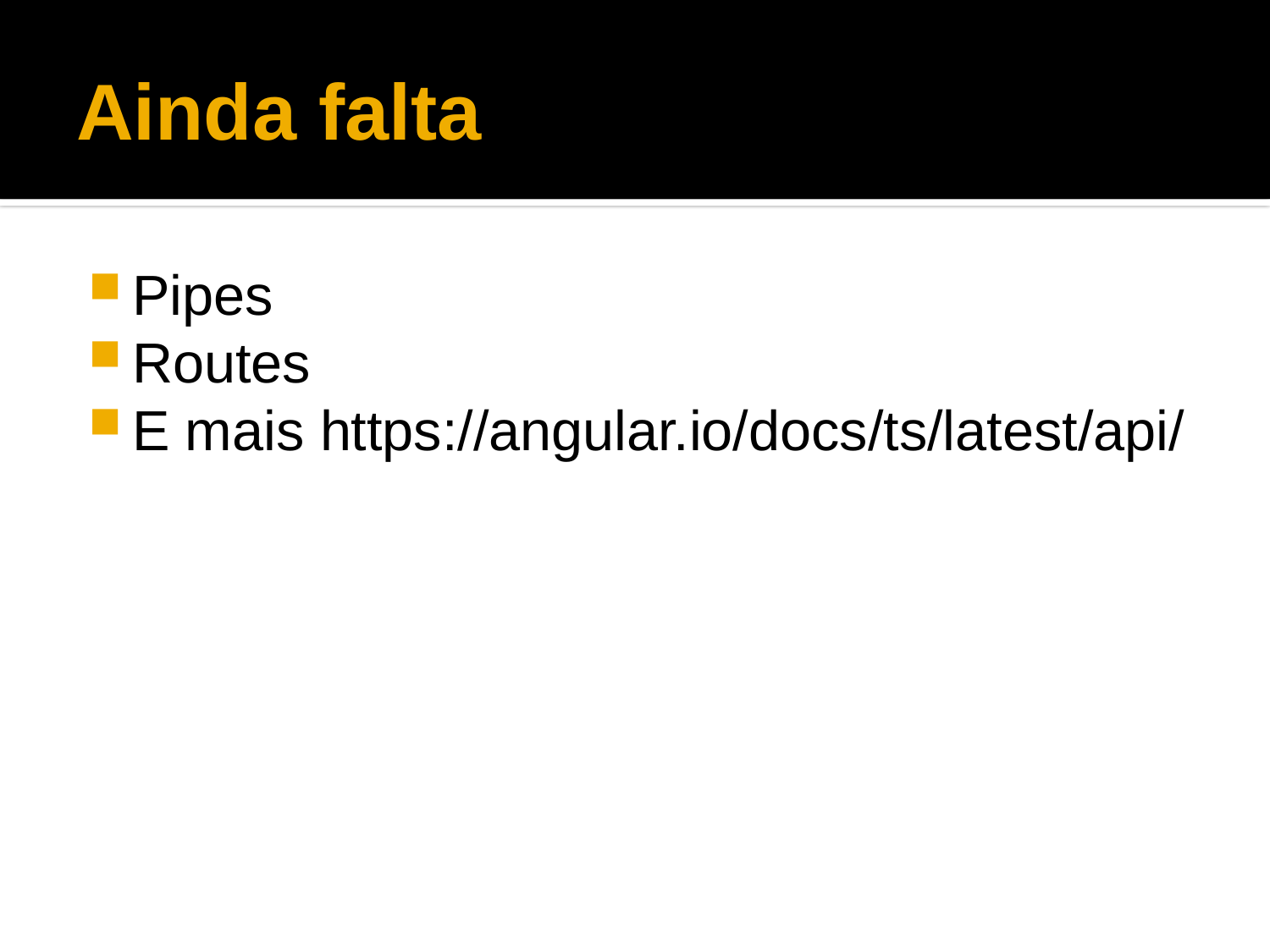

# Ainda falta
Pipes
Routes
E mais https://angular.io/docs/ts/latest/api/